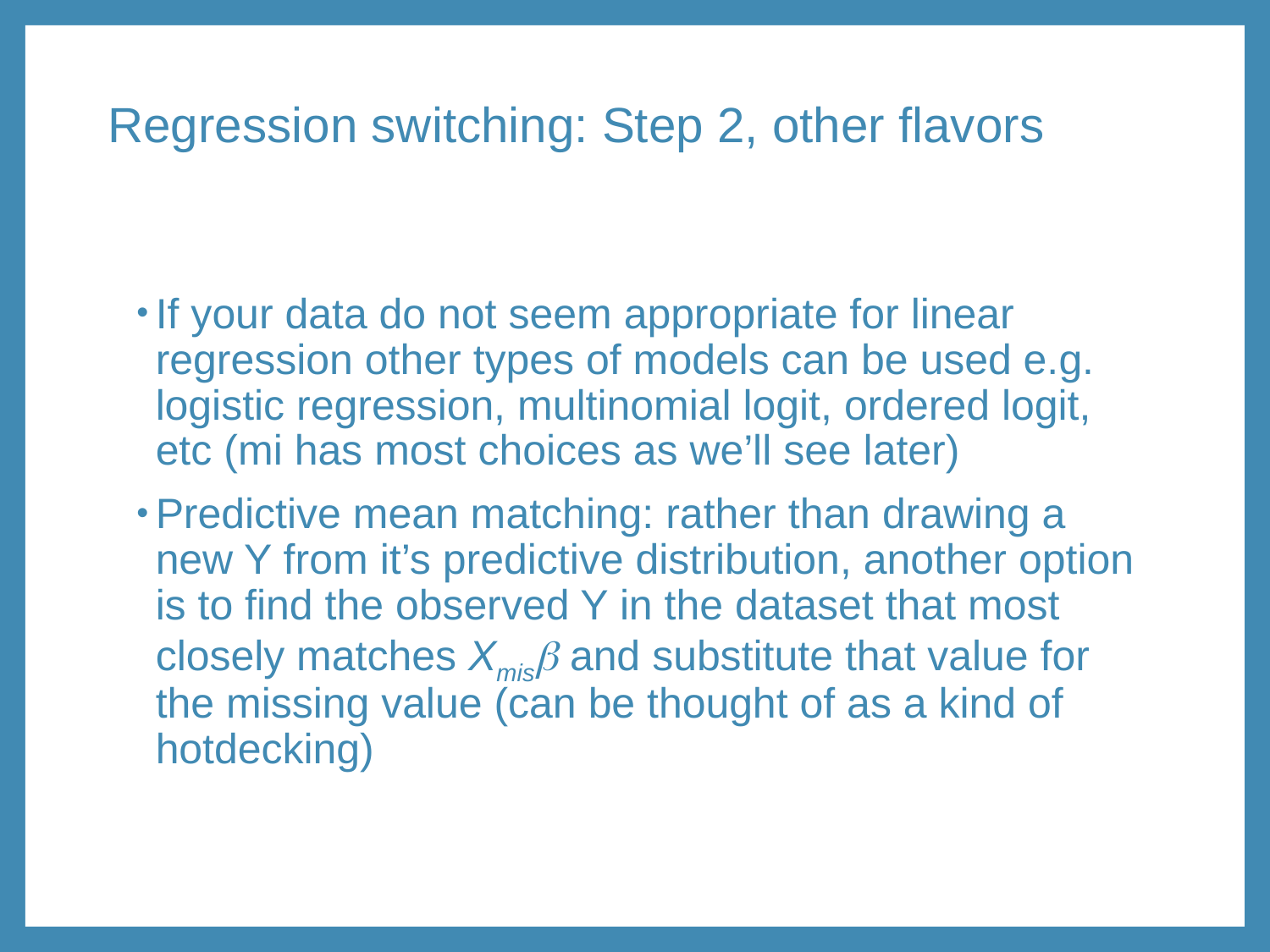

# Regression switching: Step 2, other flavors
If your data do not seem appropriate for linear regression other types of models can be used e.g. logistic regression, multinomial logit, ordered logit, etc (mi has most choices as we’ll see later)
Predictive mean matching: rather than drawing a new Y from it’s predictive distribution, another option is to find the observed Y in the dataset that most closely matches Xmisβ and substitute that value for the missing value (can be thought of as a kind of hotdecking)